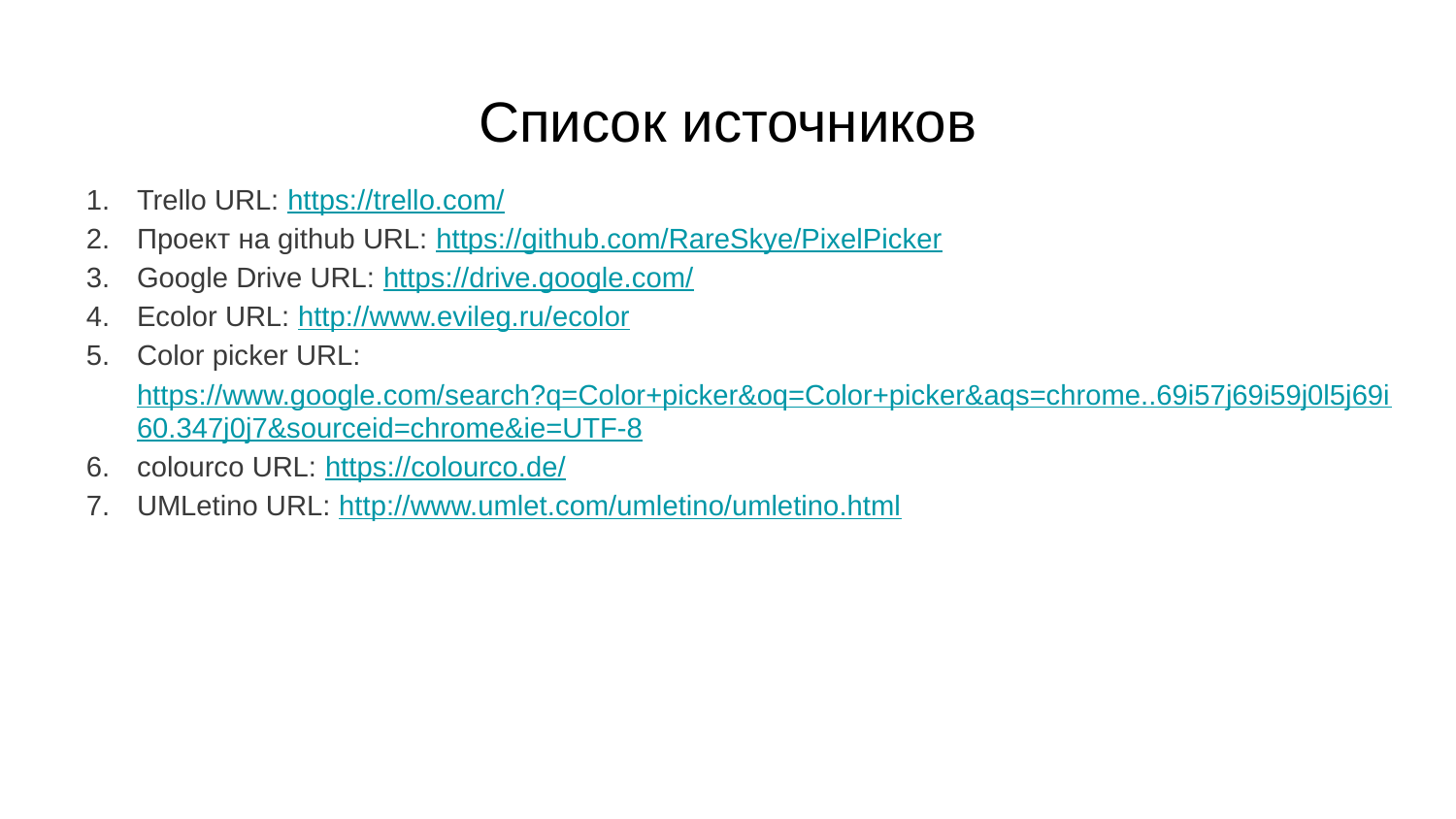

# Список источников
Trello URL: https://trello.com/
Проект на github URL: https://github.com/RareSkye/PixelPicker
Google Drive URL: https://drive.google.com/
Ecolor URL: http://www.evileg.ru/ecolor
Color picker URL: https://www.google.com/search?q=Color+picker&oq=Color+picker&aqs=chrome..69i57j69i59j0l5j69i60.347j0j7&sourceid=chrome&ie=UTF-8
colourco URL: https://colourco.de/
UMLetino URL: http://www.umlet.com/umletino/umletino.html